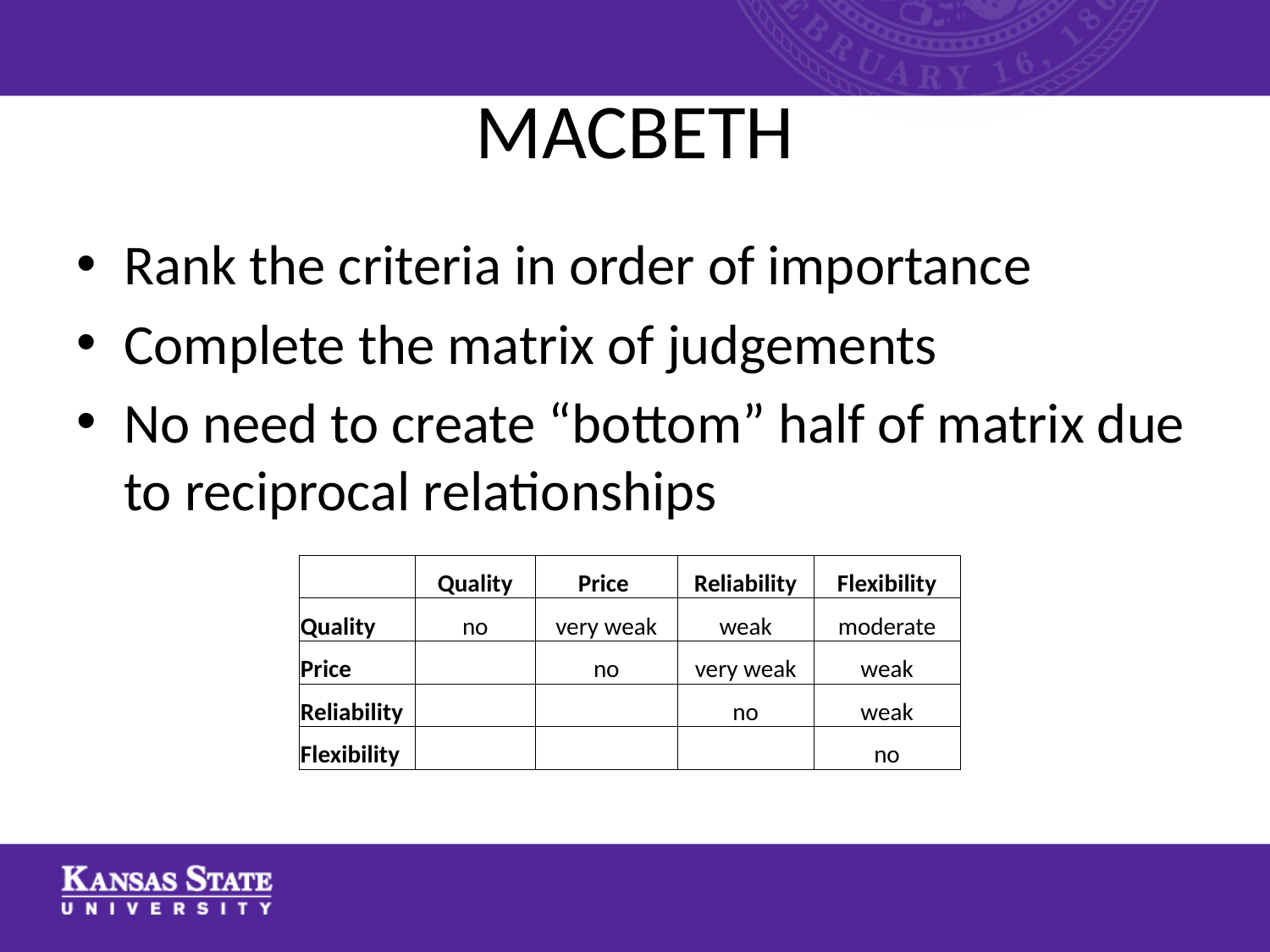

# MACBETH
Rank the criteria in order of importance
Complete the matrix of judgements
No need to create “bottom” half of matrix due to reciprocal relationships
|  | Quality | Price | Reliability | Flexibility |
| --- | --- | --- | --- | --- |
| Quality | no | very weak | weak | moderate |
| Price |  | no | very weak | weak |
| Reliability |  |  | no | weak |
| Flexibility |  |  |  | no |